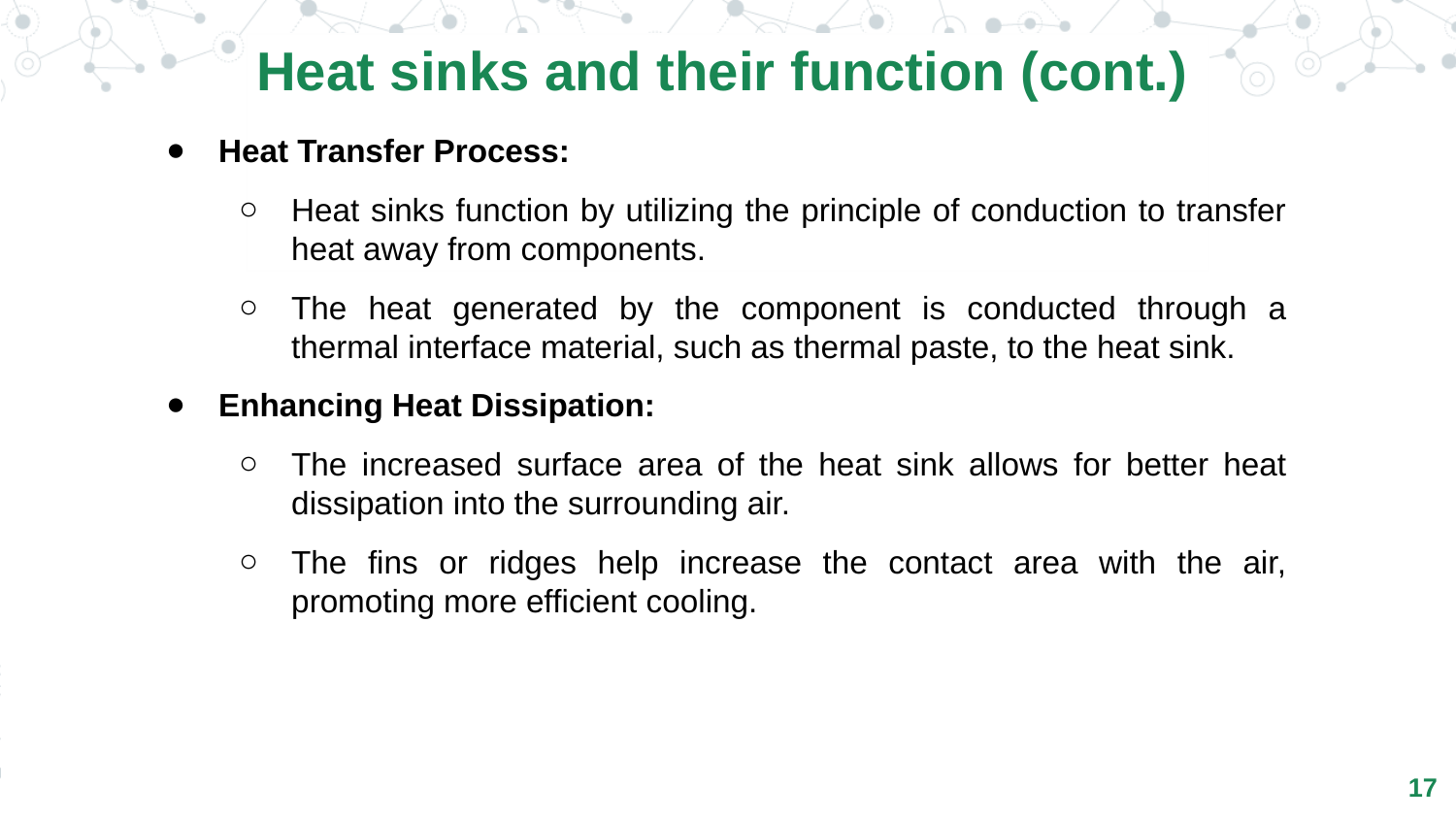

Heat sinks and their function (cont.)

Heat Transfer Process:
Heat sinks function by utilizing the principle of conduction to transfer heat away from components.
The heat generated by the component is conducted through a thermal interface material, such as thermal paste, to the heat sink.
Enhancing Heat Dissipation:
The increased surface area of the heat sink allows for better heat dissipation into the surrounding air.
The fins or ridges help increase the contact area with the air, promoting more efficient cooling.
17